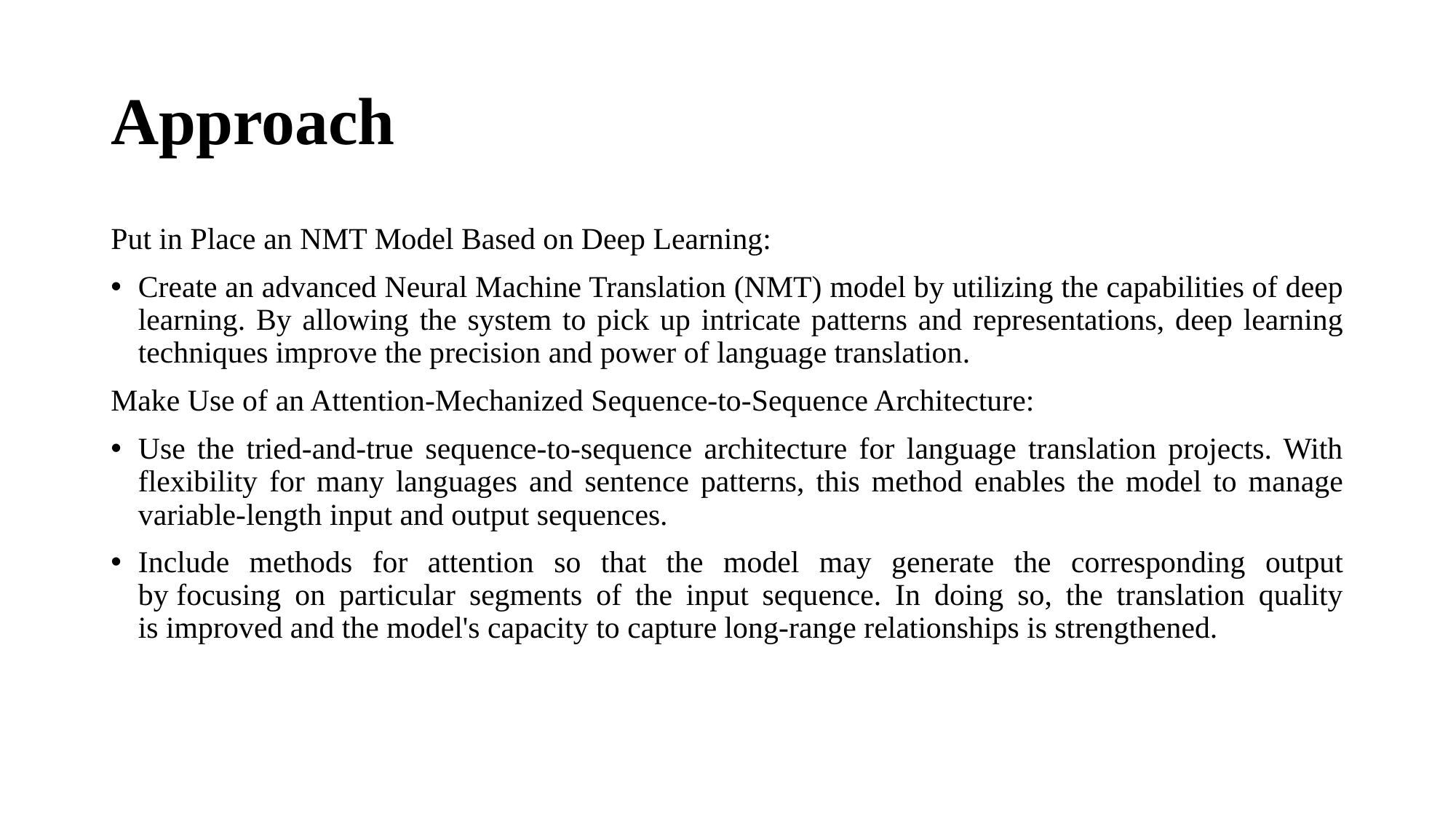

# Approach
Put in Place an NMT Model Based on Deep Learning:
Create an advanced Neural Machine Translation (NMT) model by utilizing the capabilities of deep learning. By allowing the system to pick up intricate patterns and representations, deep learning techniques improve the precision and power of language translation.
Make Use of an Attention-Mechanized Sequence-to-Sequence Architecture:
Use the tried-and-true sequence-to-sequence architecture for language translation projects. With flexibility for many languages and sentence patterns, this method enables the model to manage variable-length input and output sequences.
Include methods for attention so that the model may generate the corresponding output by focusing on particular segments of the input sequence. In doing so, the translation quality is improved and the model's capacity to capture long-range relationships is strengthened.